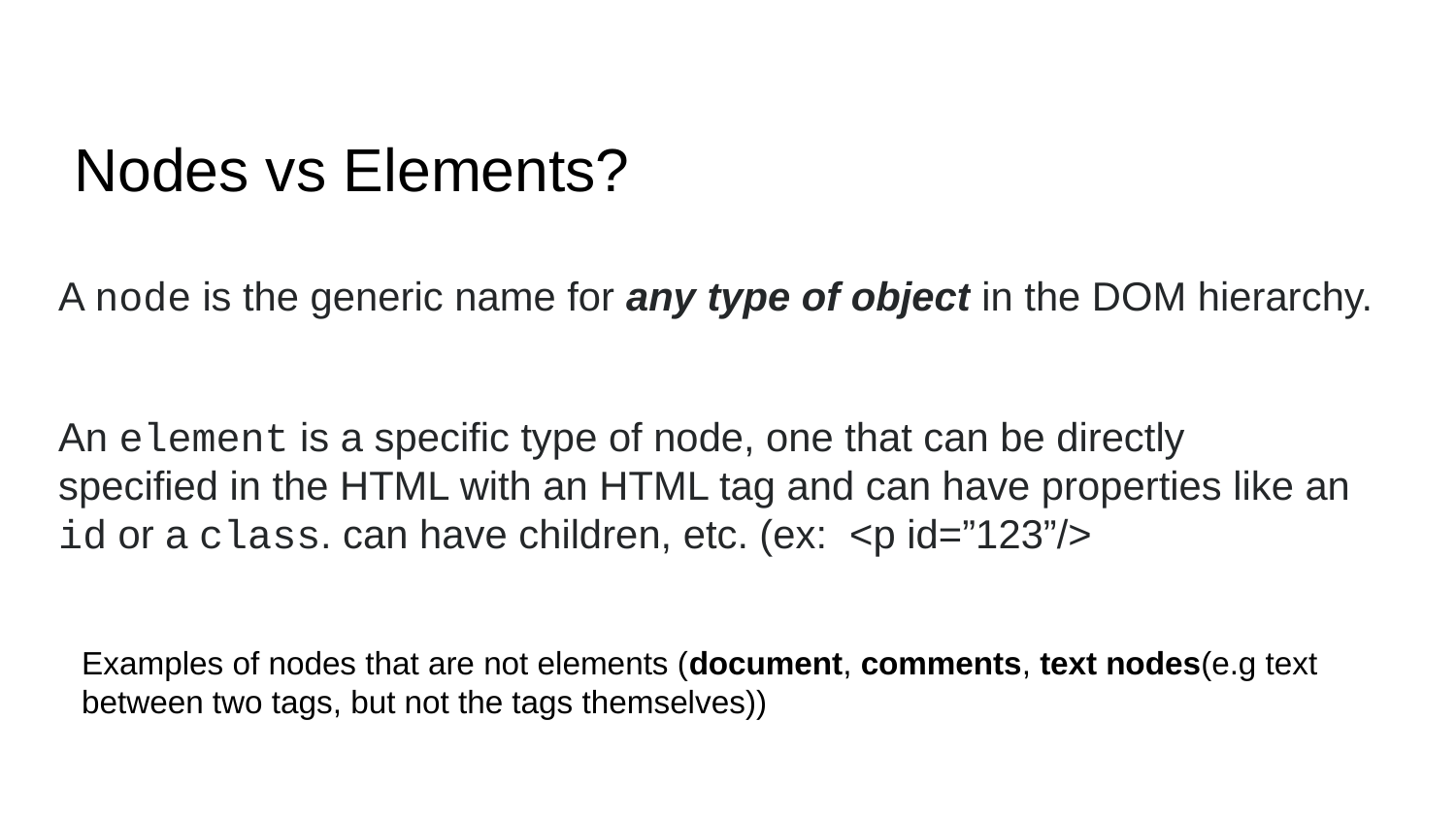

Nodes vs Elements?
A node is the generic name for any type of object in the DOM hierarchy.
An element is a specific type of node, one that can be directly specified in the HTML with an HTML tag and can have properties like an id or a class. can have children, etc. (ex:  <p id=”123”/>
Examples of nodes that are not elements (document, comments, text nodes(e.g text between two tags, but not the tags themselves))